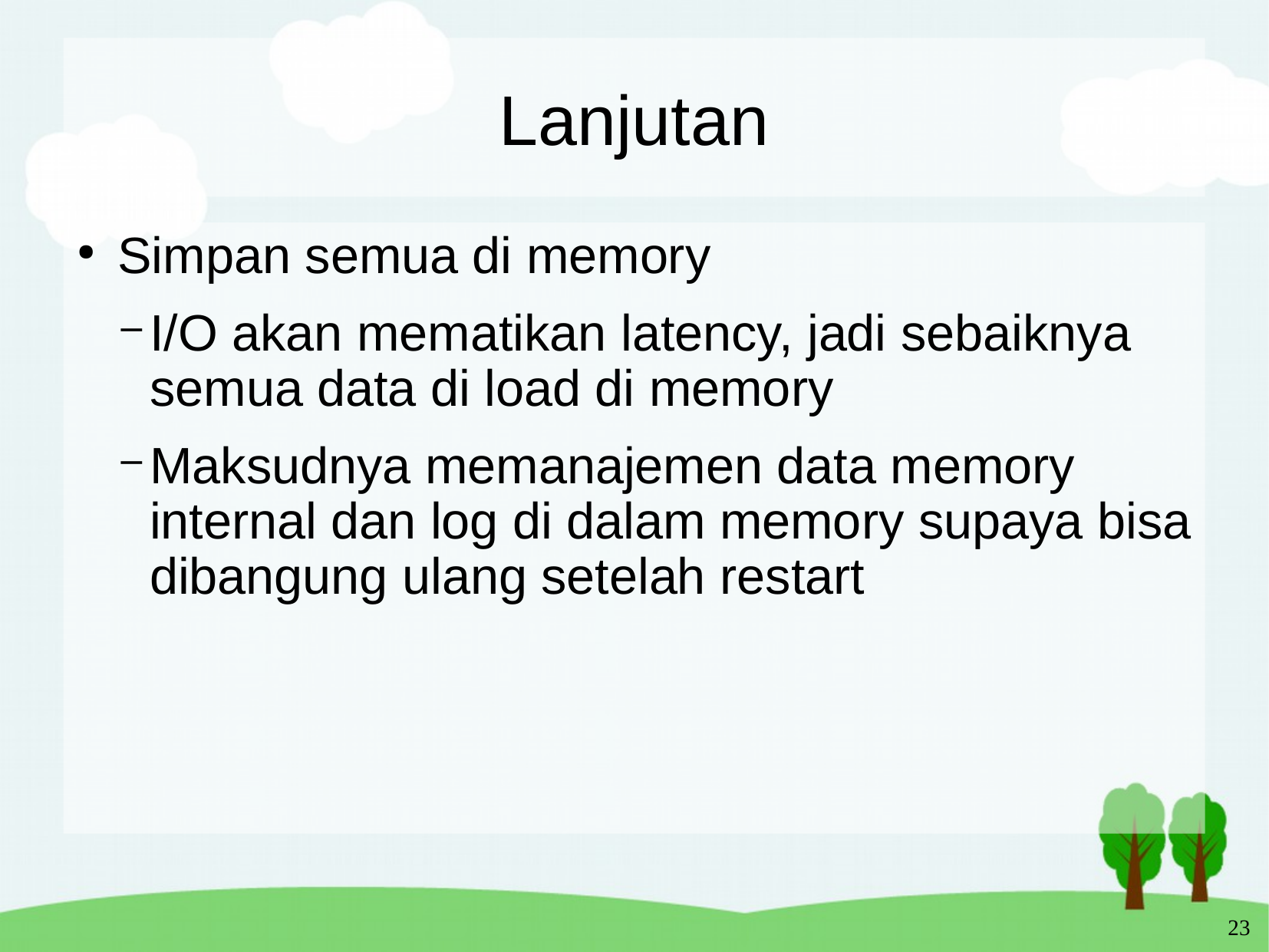

Lanjutan
Simpan semua di memory
I/O akan mematikan latency, jadi sebaiknya semua data di load di memory
Maksudnya memanajemen data memory internal dan log di dalam memory supaya bisa dibangung ulang setelah restart
23